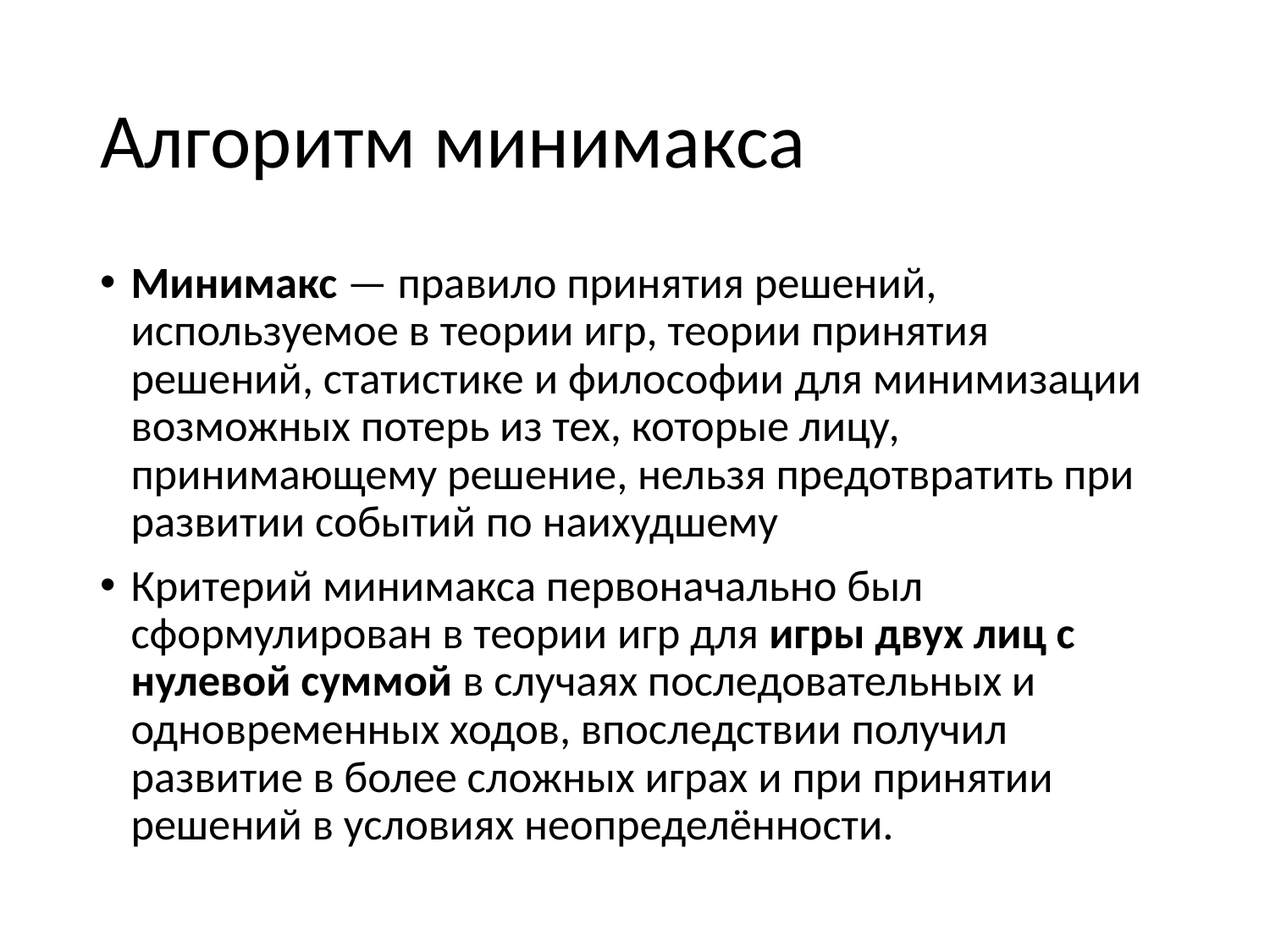

# Алгоритм минимакса
Минимакс — правило принятия решений, используемое в теории игр, теории принятия решений, статистике и философии для минимизации возможных потерь из тех, которые лицу, принимающему решение, нельзя предотвратить при развитии событий по наихудшему
Критерий минимакса первоначально был сформулирован в теории игр для игры двух лиц с нулевой суммой в случаях последовательных и одновременных ходов, впоследствии получил развитие в более сложных играх и при принятии решений в условиях неопределённости.